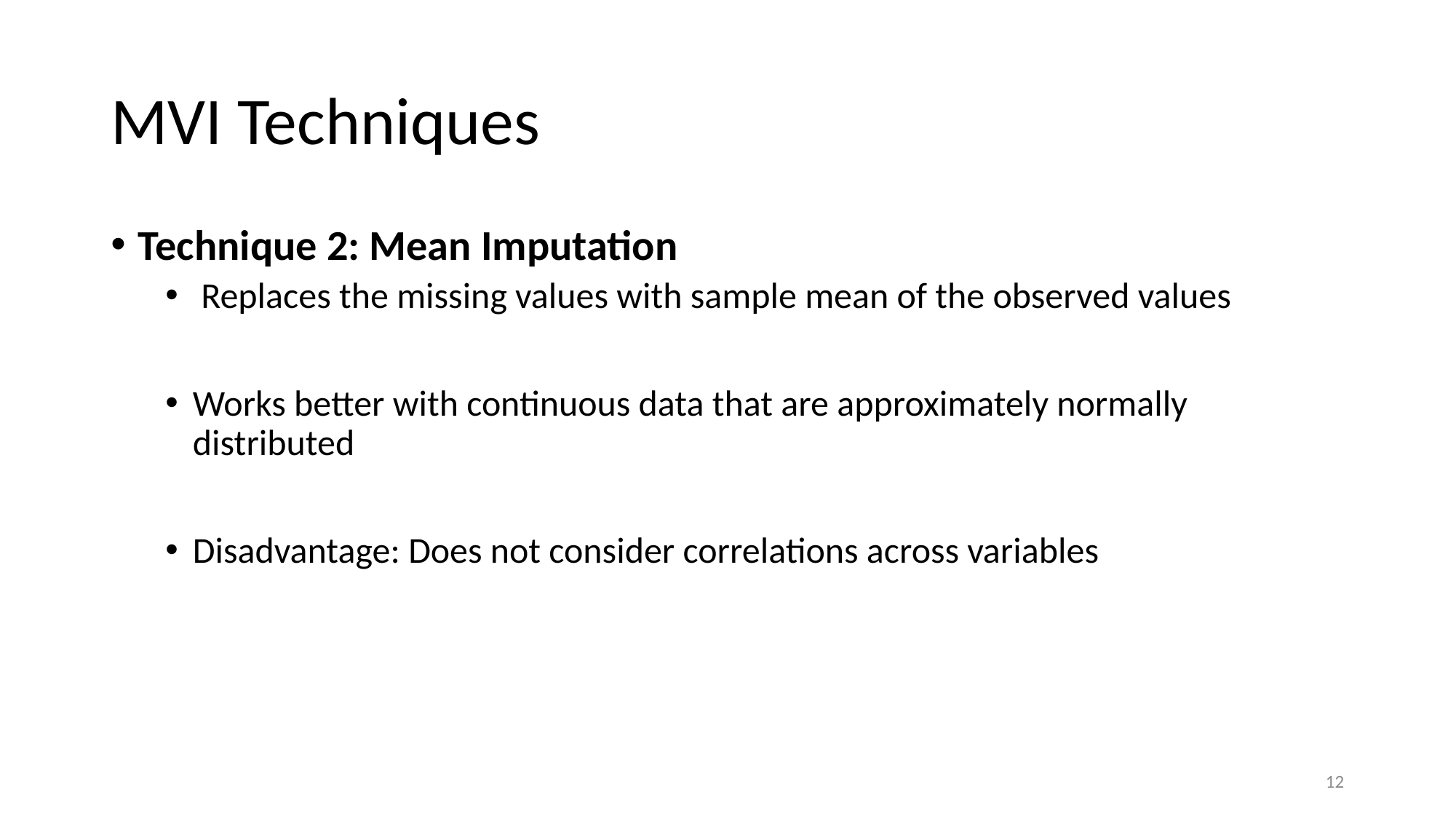

# MVI Techniques
Technique 2: Mean Imputation
 Replaces the missing values with sample mean of the observed values

Works better with continuous data that are approximately normally distributed

Disadvantage: Does not consider correlations across variables
12